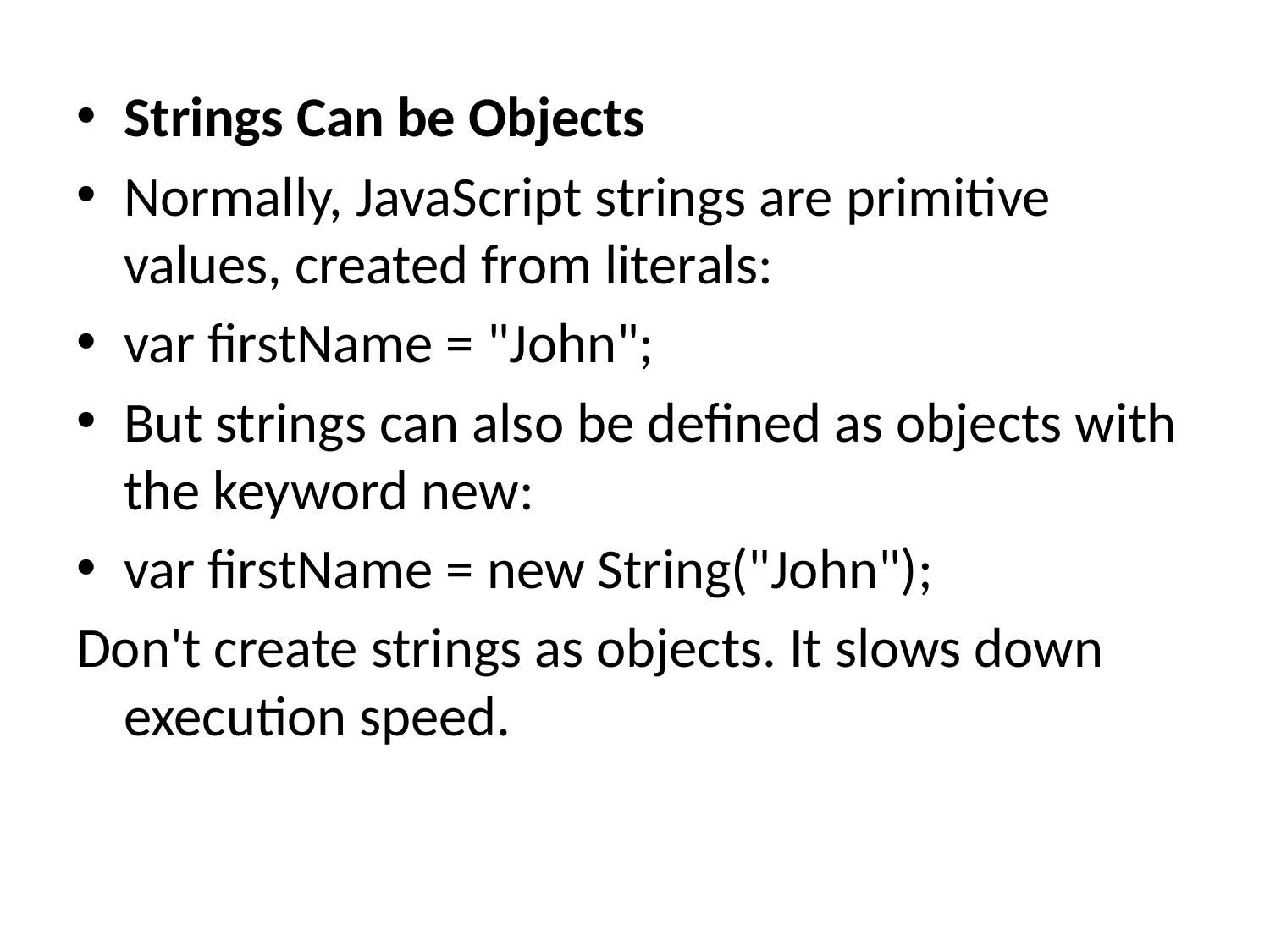

Strings Can be Objects
Normally, JavaScript strings are primitive values, created from literals:
var firstName = "John";
But strings can also be defined as objects with the keyword new:
var firstName = new String("John");
Don't create strings as objects. It slows down execution speed.